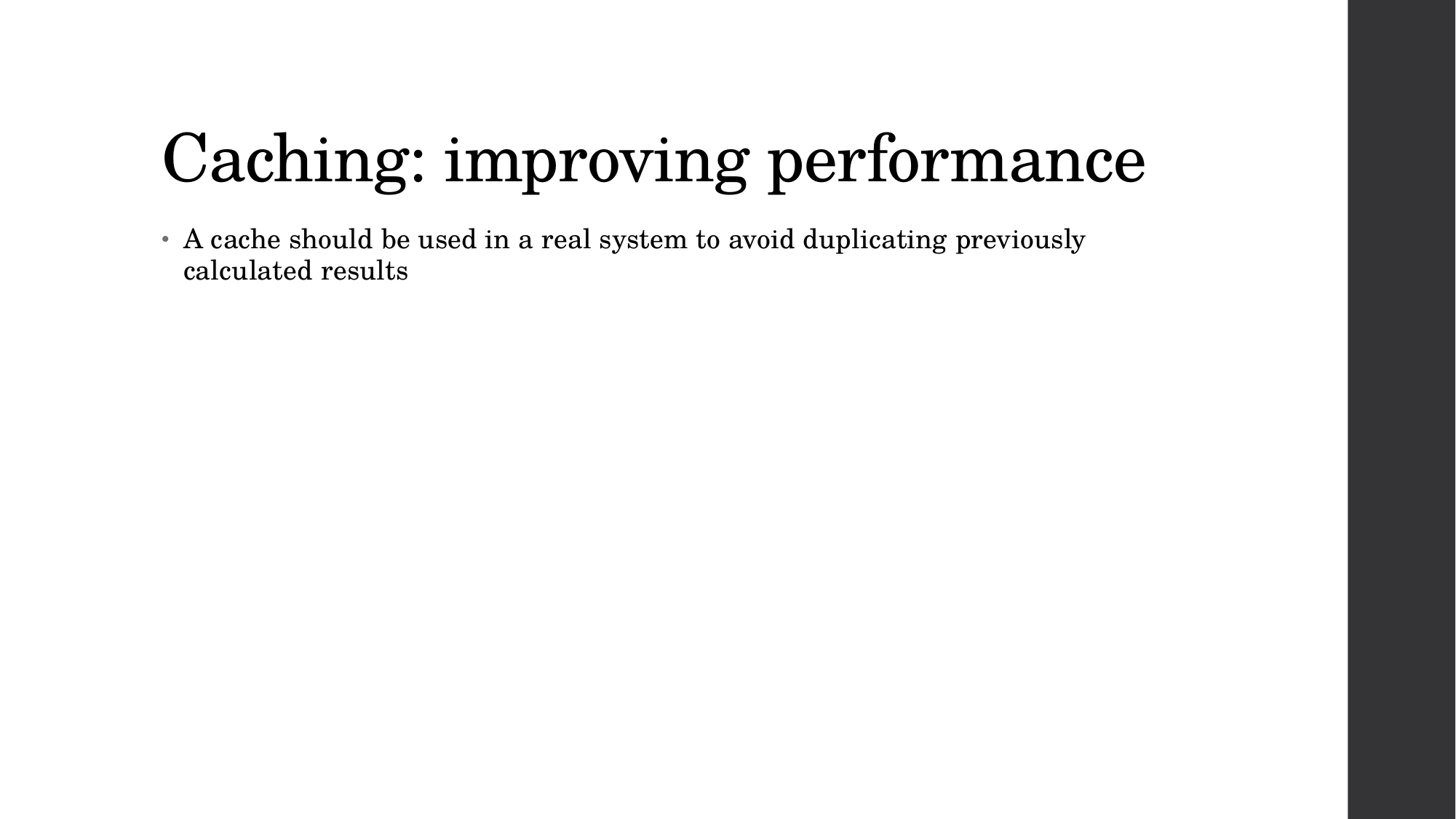

# Caching: improving performance
A cache should be used in a real system to avoid duplicating previously calculated results